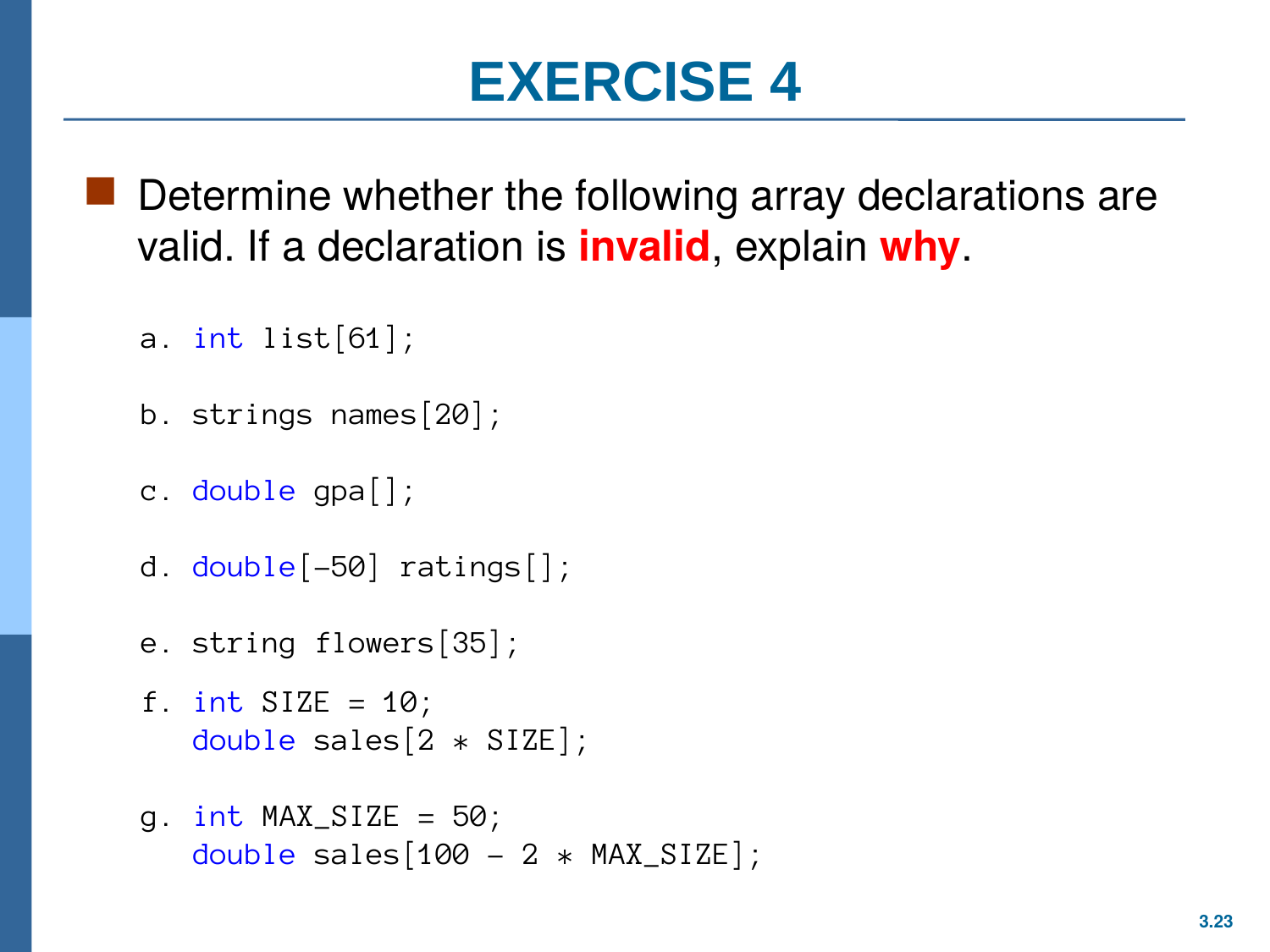

# EXERCISE 4
Determine whether the following array declarations are valid. If a declaration is invalid, explain why.
a. int list[61];
b. strings names[20];
c. double gpa[];
d. double[-50] ratings[];
e. string flowers[35];

f. int SIZE = 10;
   double sales[2 * SIZE];
g. int MAX_SIZE = 50;
   double sales[100 - 2 * MAX_SIZE];